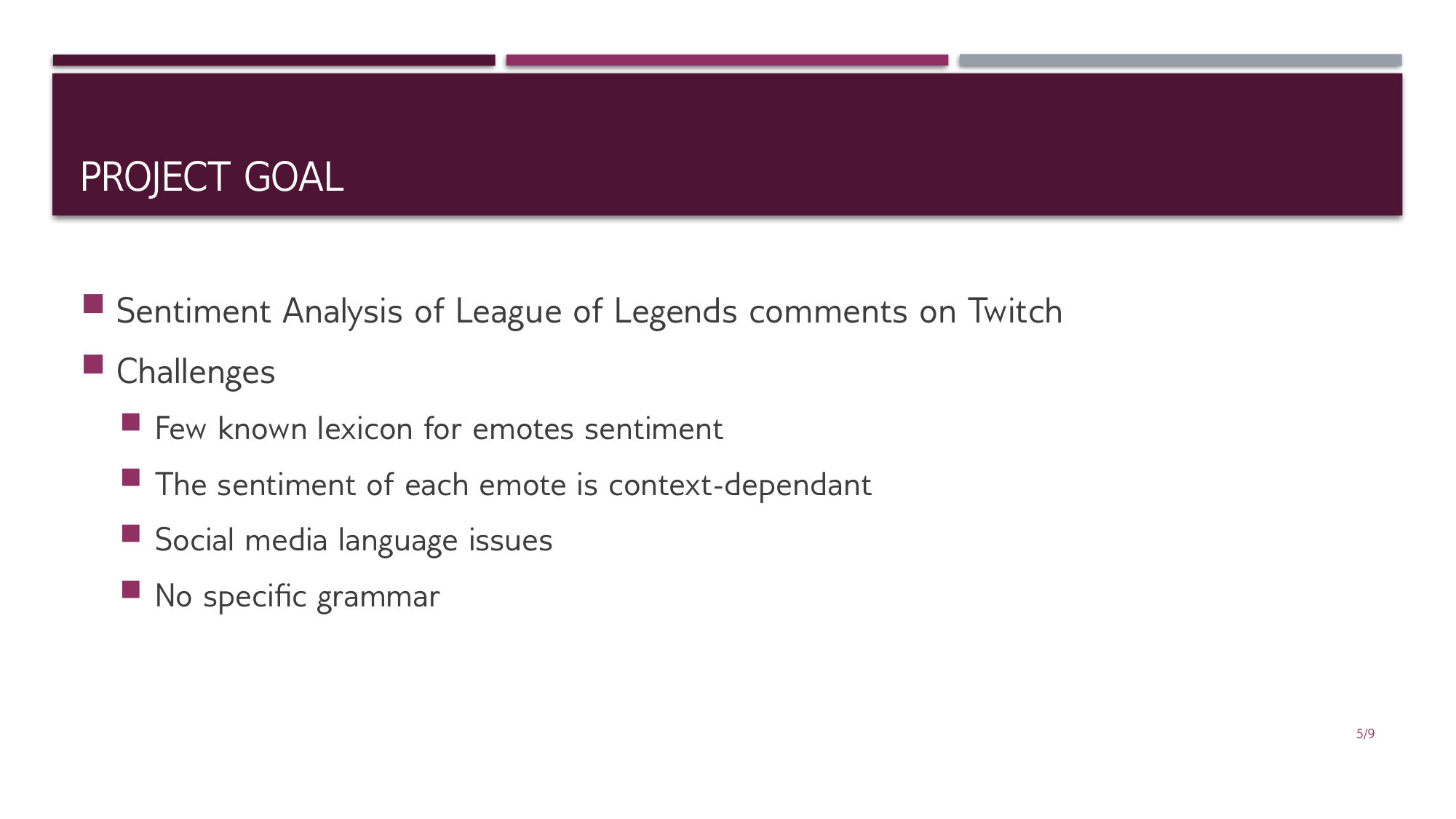

# Project goal
Sentiment Analysis of League of Legends comments on Twitch
Challenges
Few known lexicon for emotes sentiment
The sentiment of each emote is context-dependant
Social media language issues
No specific grammar

5/9